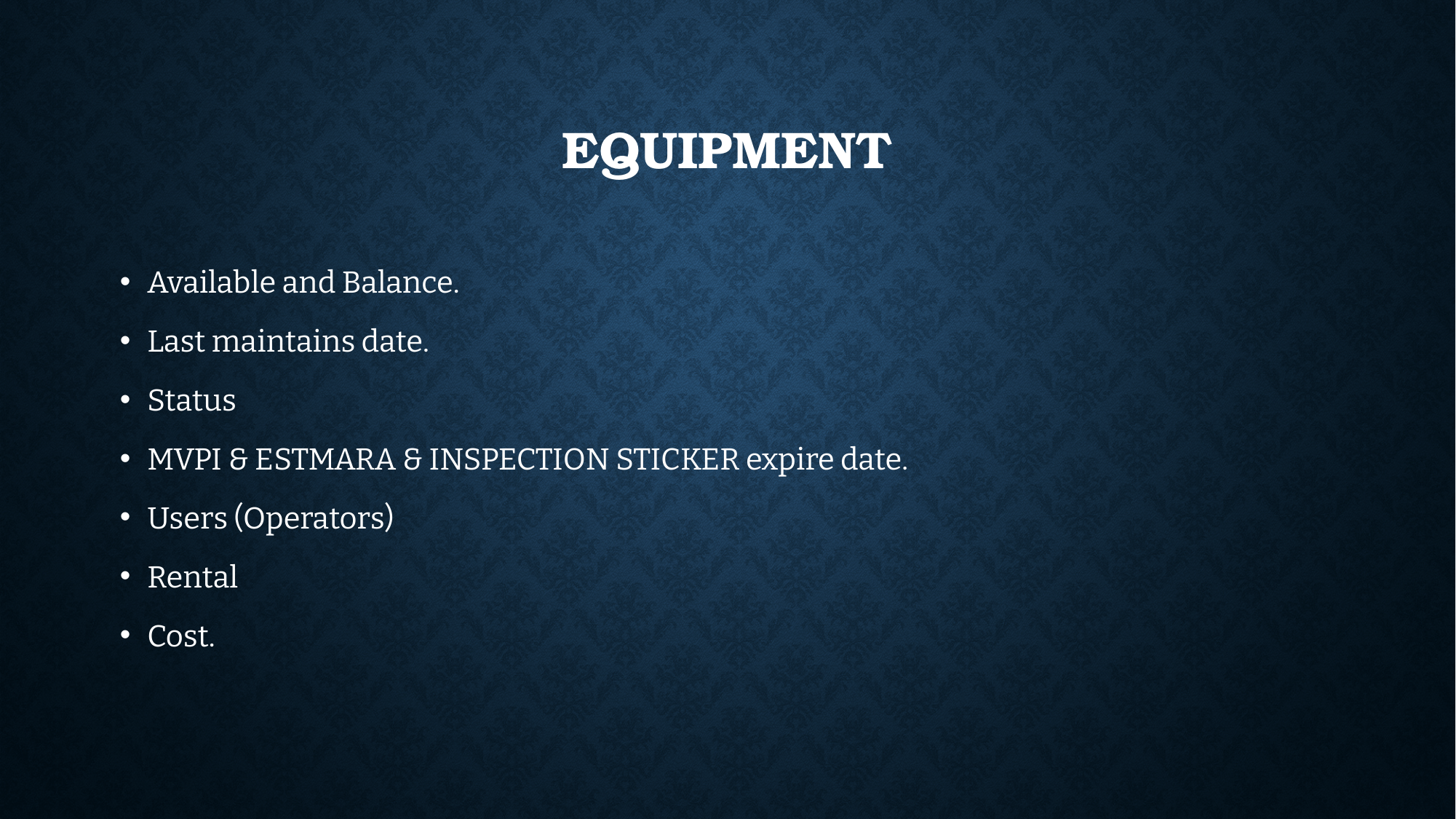

# equipment
Available and Balance.
Last maintains date.
Status
MVPI & ESTMARA & INSPECTION STICKER expire date.
Users (Operators)
Rental
Cost.